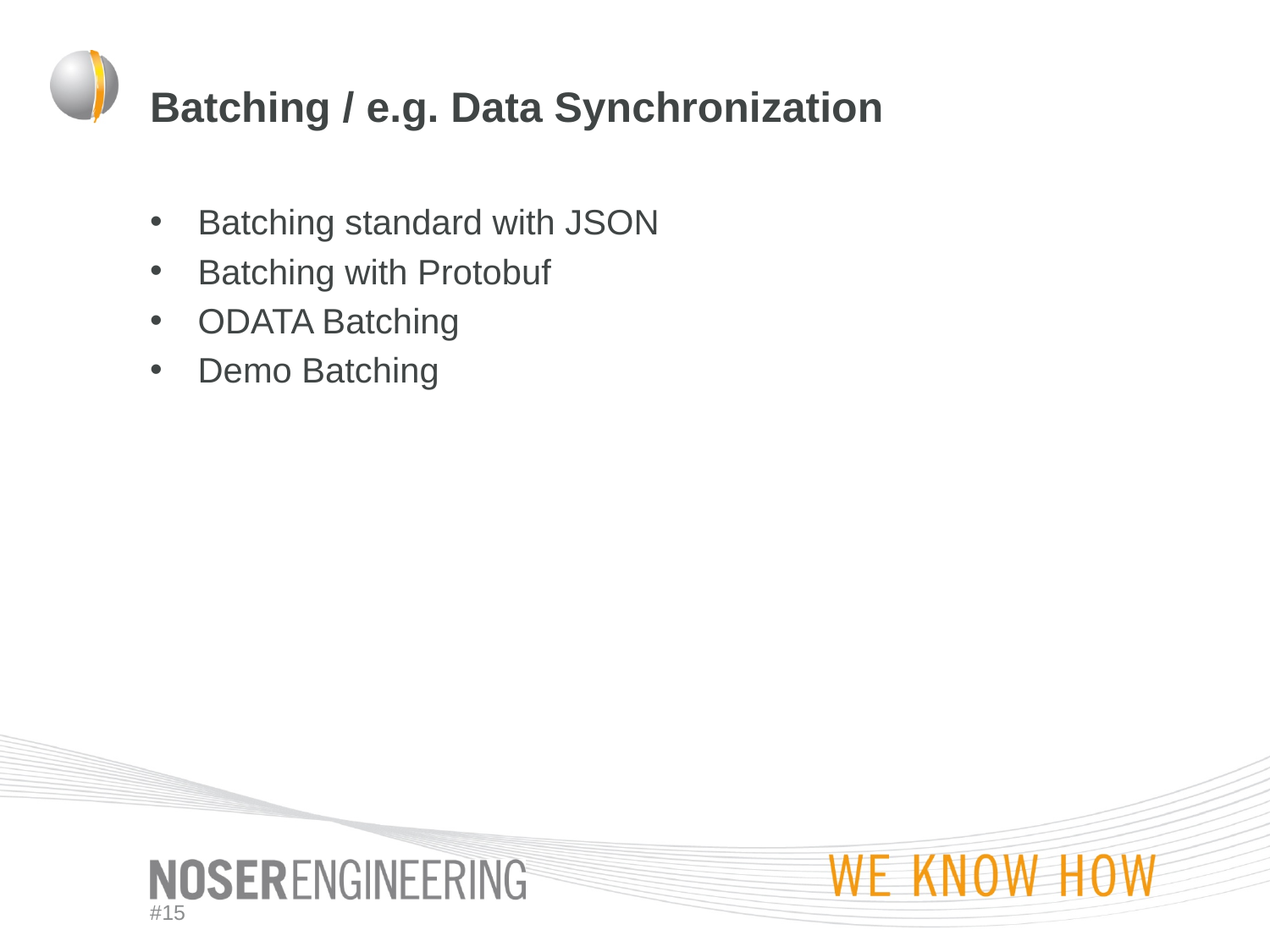

# Batching / e.g. Data Synchronization
Batching standard with JSON
Batching with Protobuf
ODATA Batching
Demo Batching
#15